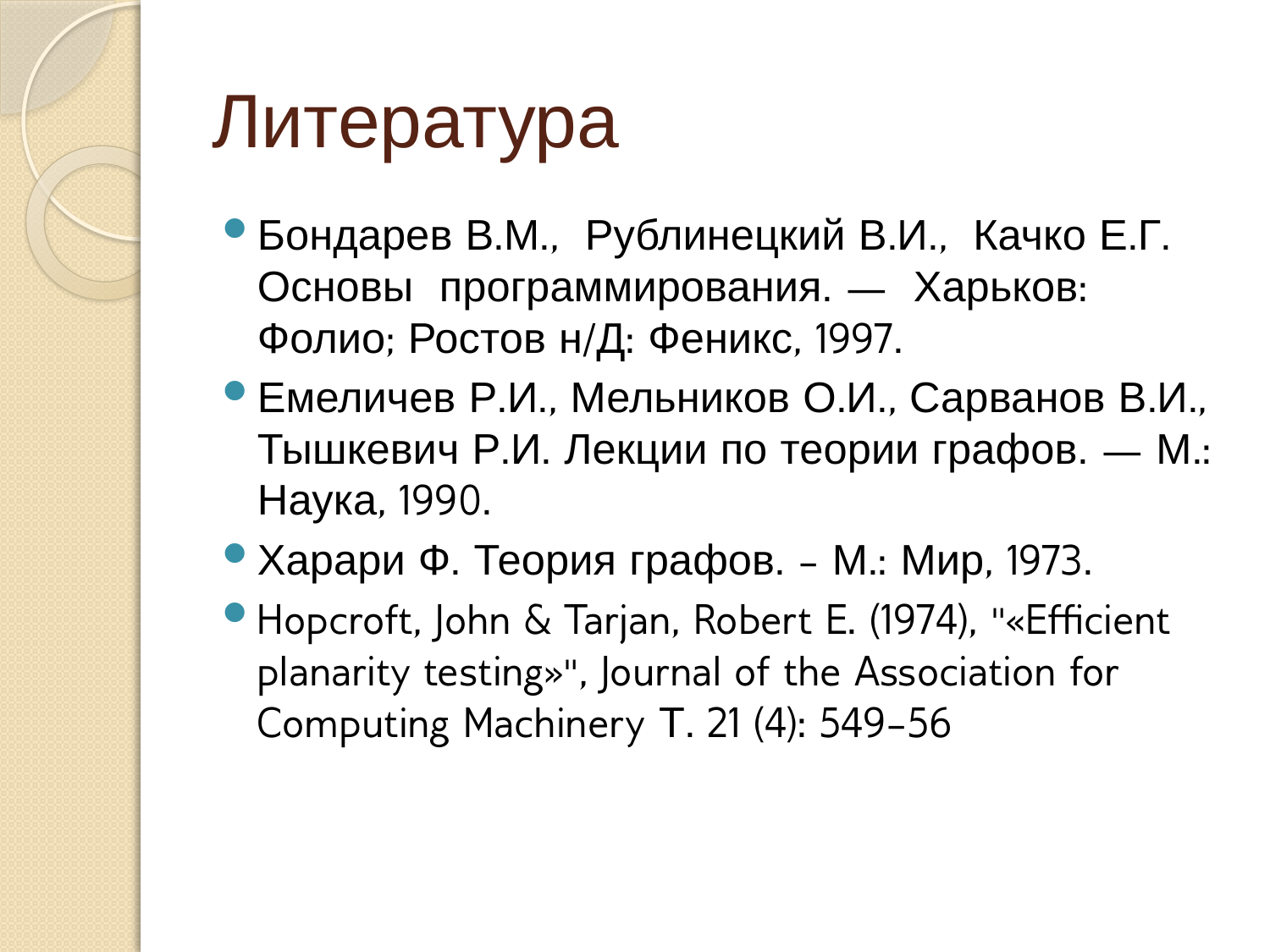

# Литература
Бондарев В.М.,  Рублинецкий В.И.,  Качко Е.Г.  Основы  программирования. —  Харьков:  Фолио; Ростов н/Д: Феникс, 1997.
Емеличев Р.И., Мельников О.И., Сарванов В.И., Тышкевич Р.И. Лекции по теории графов. — М.: Наука, 1990.
Харари Ф. Теория графов. – М.: Мир, 1973.
Hopcroft, John & Tarjan, Robert E. (1974), "«Efficient planarity testing»", Journal of the Association for Computing Machinery Т. 21 (4): 549–56